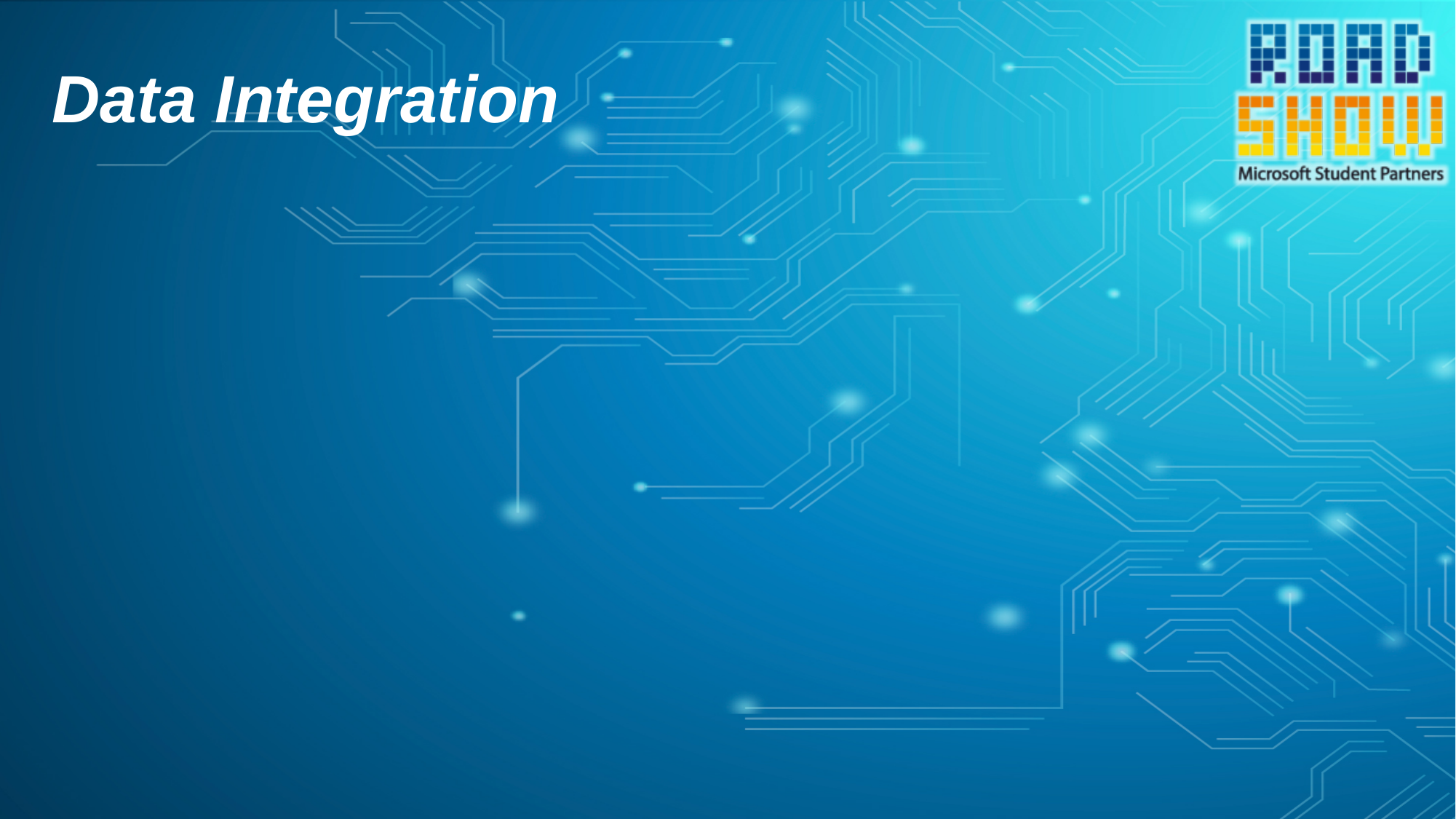

# Data Integration
Traditional data sources
XML
Custom data sources
Integrate diverse sources
Parallel loading of diverse destinations